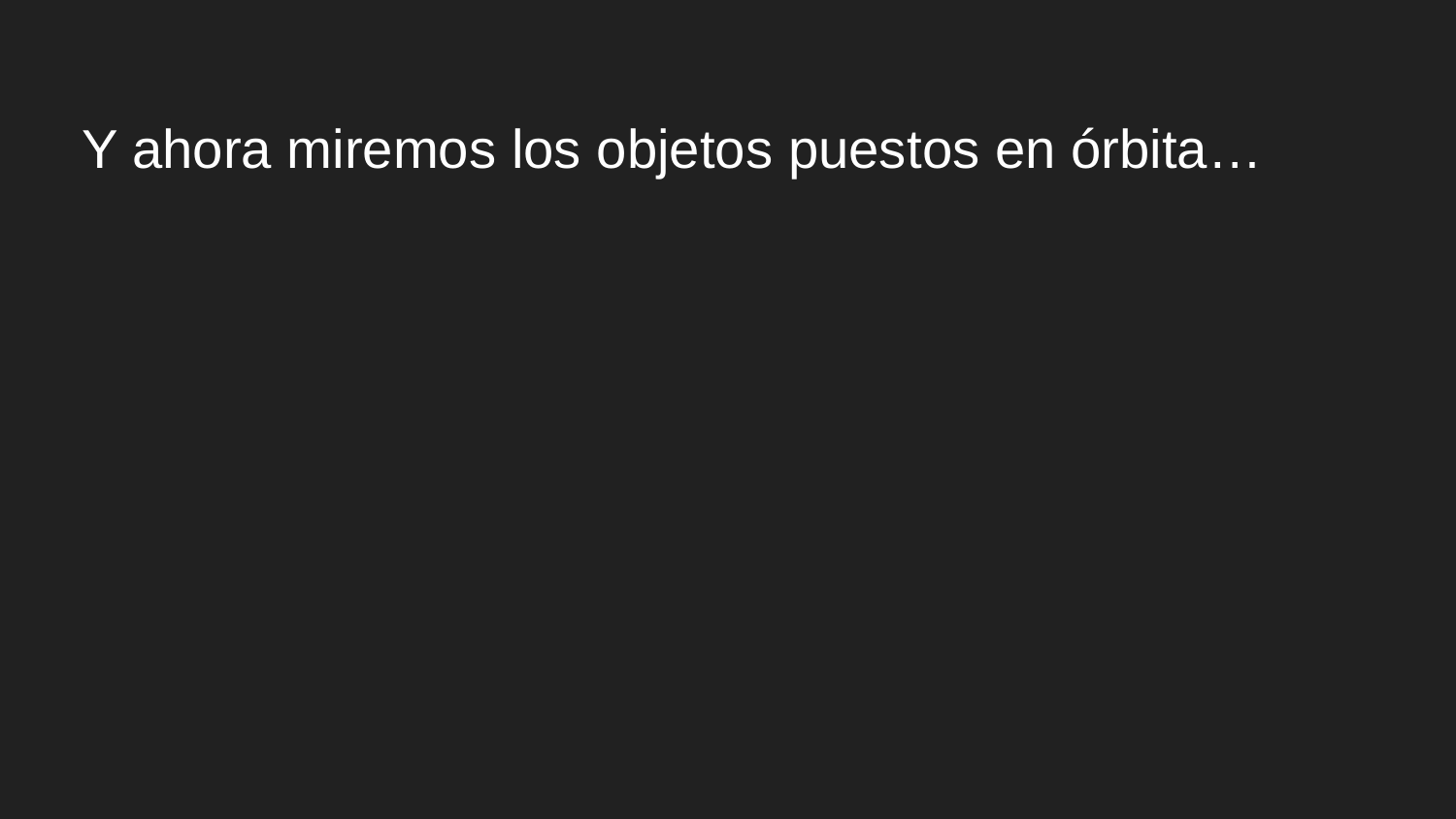

Y ahora miremos los objetos puestos en órbita…